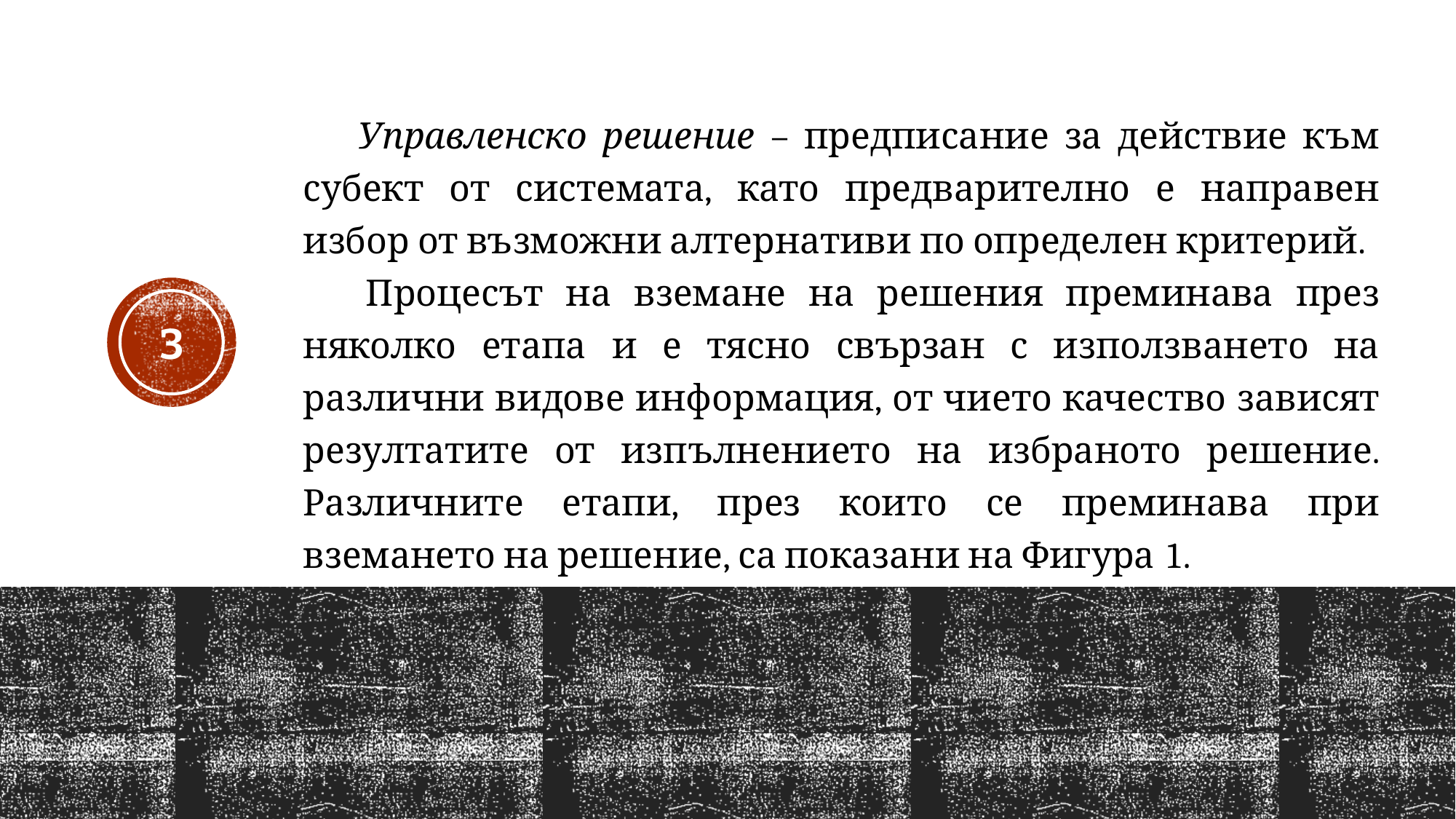

Управленско решение – предписание за действие към субект от системата, като предварително е направен избор от възможни алтернативи по определен критерий.
 Процесът на вземане на решения преминава през няколко етапа и е тясно свързан с използването на различни видове информация, от чието качество зависят резултатите от изпълнението на избраното решение. Различните етапи, през които се преминава при вземането на решение, са показани на Фигура 1.
3